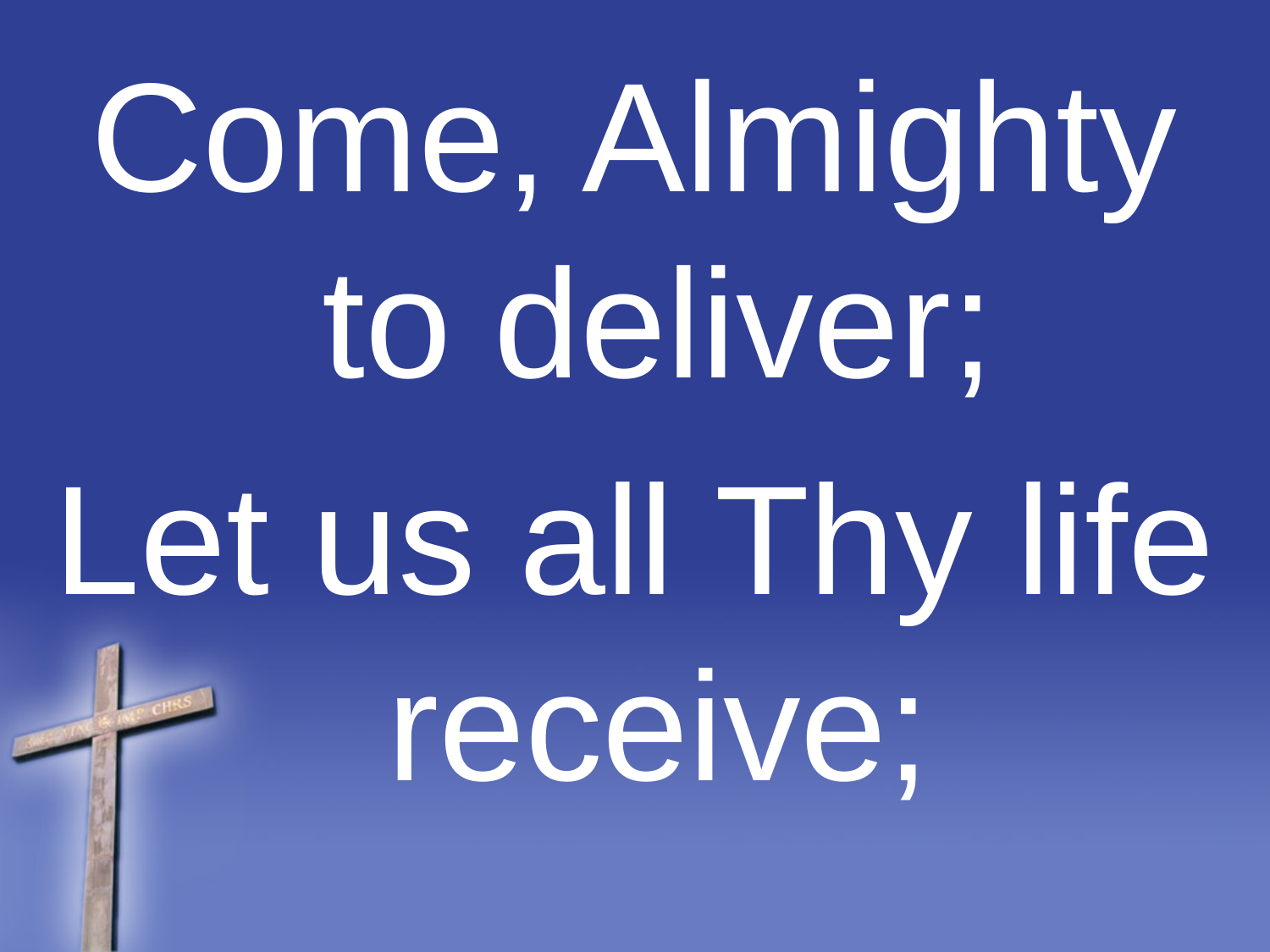

Come, Almighty to deliver;
Let us all Thy life receive;